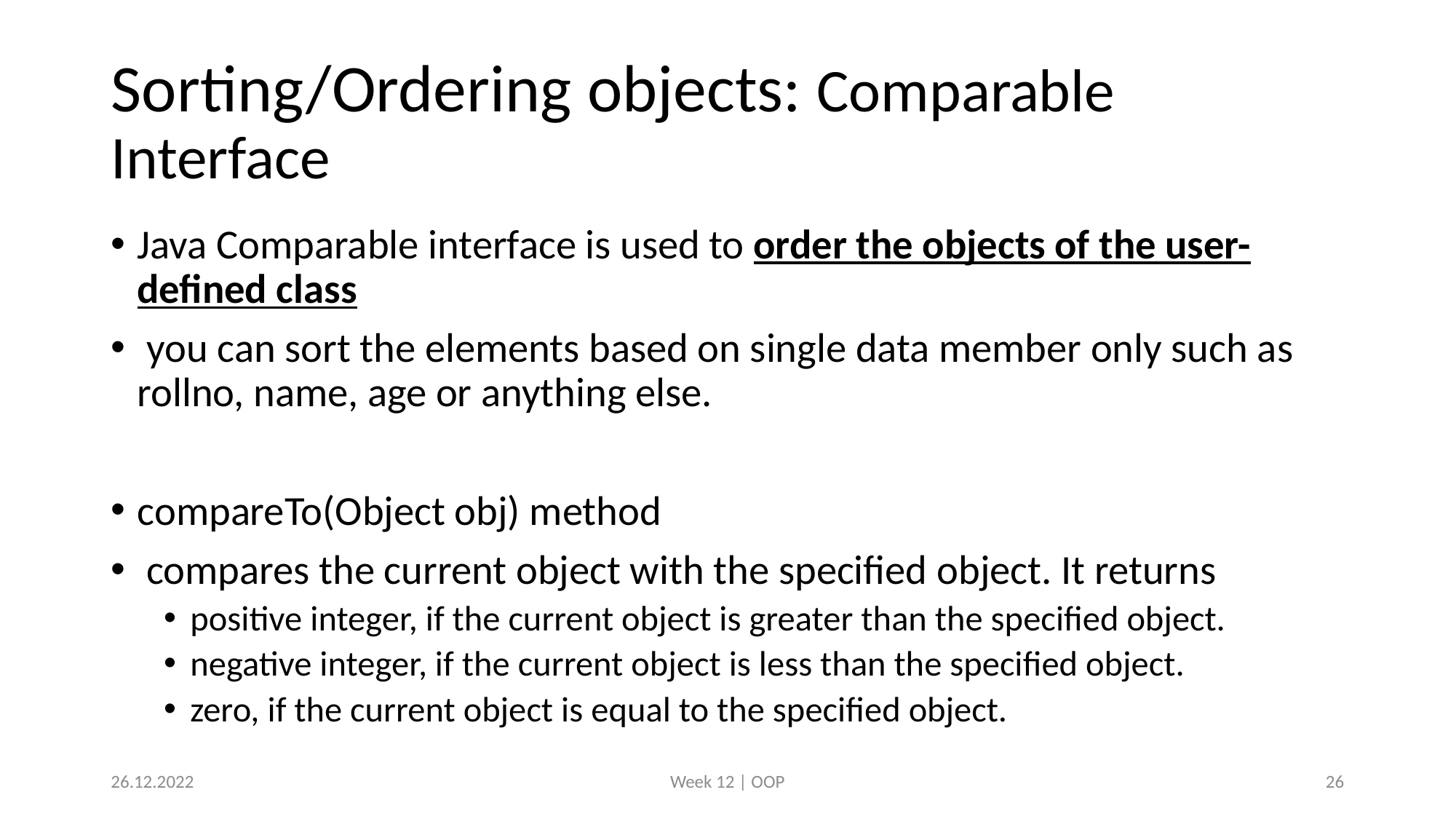

# Sorting/Ordering objects: Comparable Interface
Java Comparable interface is used to order the objects of the user-defined class
 you can sort the elements based on single data member only such as rollno, name, age or anything else.

compareTo(Object obj) method
 compares the current object with the specified object. It returns
positive integer, if the current object is greater than the specified object.
negative integer, if the current object is less than the specified object.
zero, if the current object is equal to the specified object.

26.12.2022
Week 12 | OOP
26